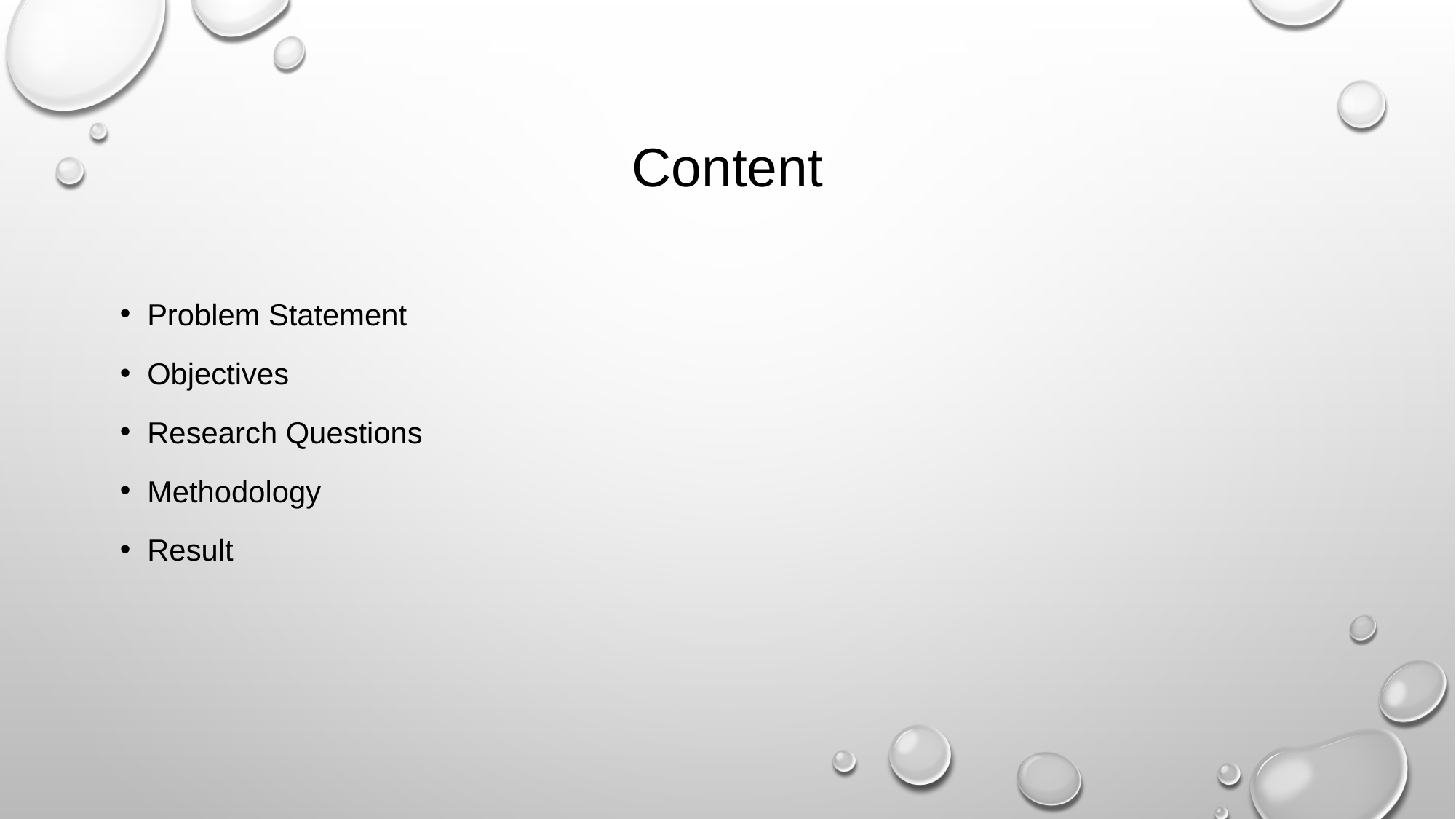

# Content
Problem Statement
Objectives
Research Questions
Methodology
Result